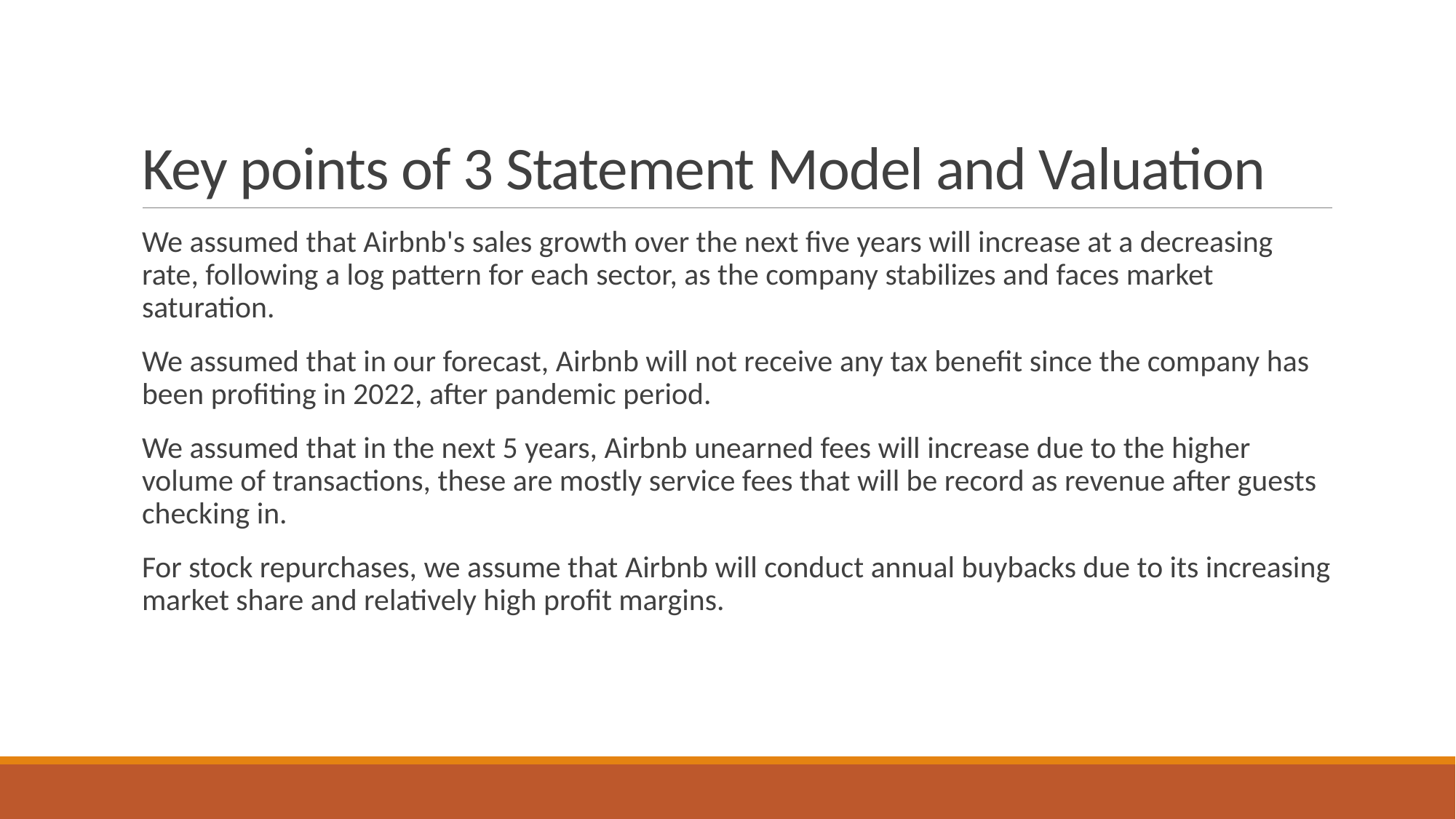

# Key points of 3 Statement Model and Valuation
We assumed that Airbnb's sales growth over the next five years will increase at a decreasing rate, following a log pattern for each sector, as the company stabilizes and faces market saturation.
We assumed that in our forecast, Airbnb will not receive any tax benefit since the company has been profiting in 2022, after pandemic period.
We assumed that in the next 5 years, Airbnb unearned fees will increase due to the higher volume of transactions, these are mostly service fees that will be record as revenue after guests checking in.
For stock repurchases, we assume that Airbnb will conduct annual buybacks due to its increasing market share and relatively high profit margins.